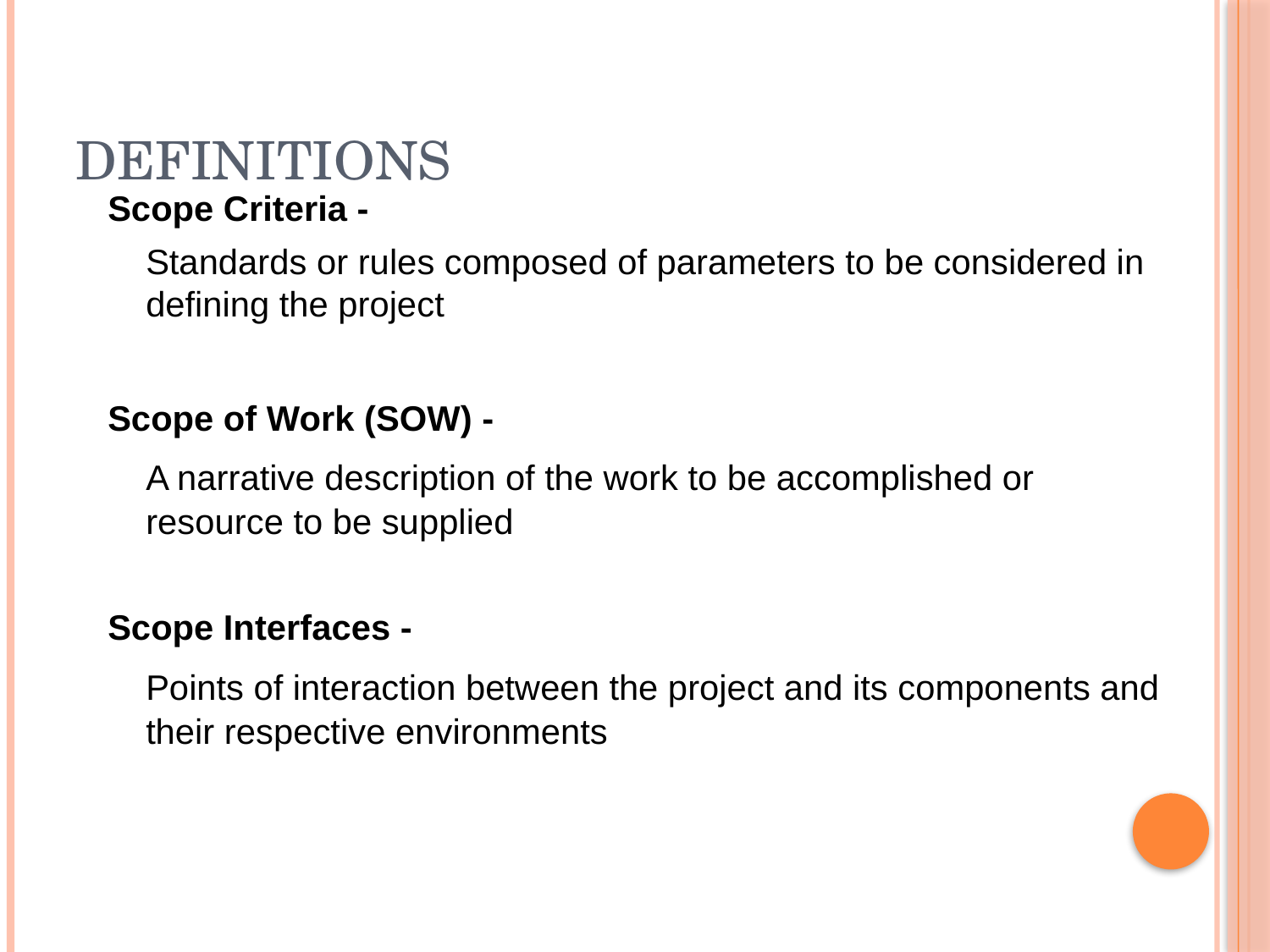

# Definitions
Scope Criteria -
	Standards or rules composed of parameters to be considered in defining the project

Scope of Work (SOW) -
	A narrative description of the work to be accomplished or resource to be supplied

Scope Interfaces -
	Points of interaction between the project and its components and their respective environments